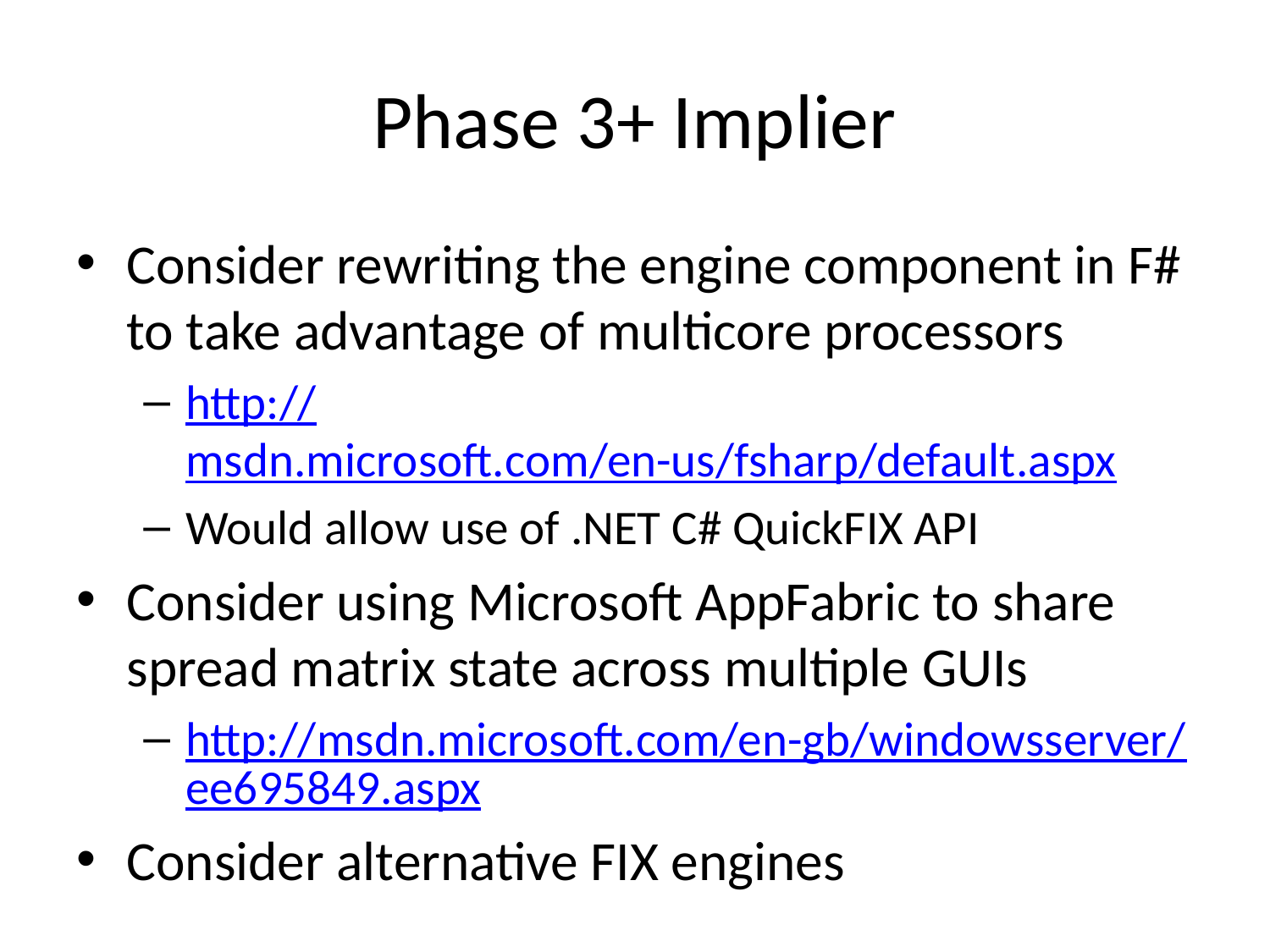

# Phase 3+ Implier
Consider rewriting the engine component in F# to take advantage of multicore processors
http://msdn.microsoft.com/en-us/fsharp/default.aspx
Would allow use of .NET C# QuickFIX API
Consider using Microsoft AppFabric to share spread matrix state across multiple GUIs
http://msdn.microsoft.com/en-gb/windowsserver/ee695849.aspx
Consider alternative FIX engines